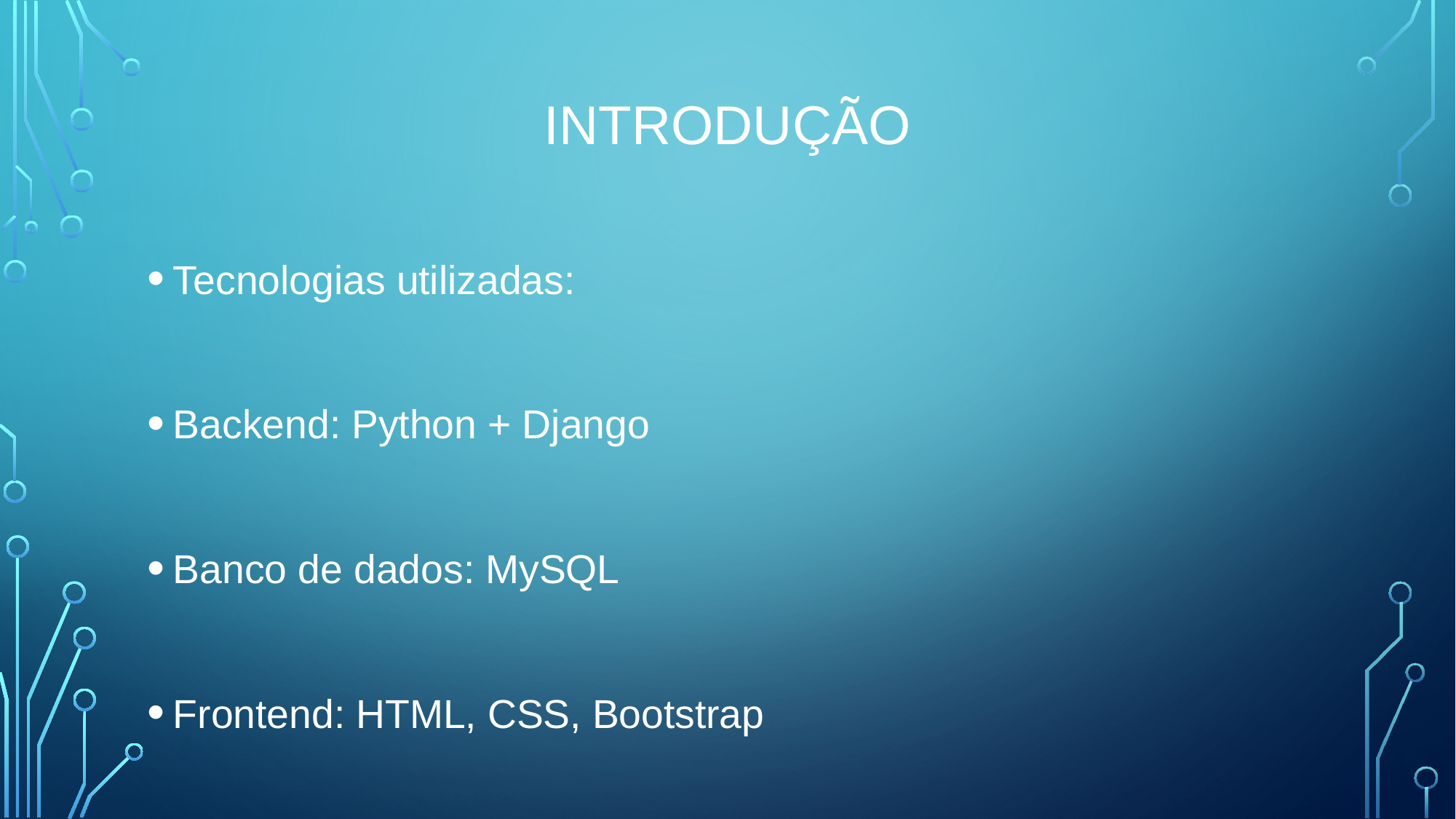

# INTRODUÇÃO
Tecnologias utilizadas:

Backend: Python + Django

Banco de dados: MySQL

Frontend: HTML, CSS, Bootstrap